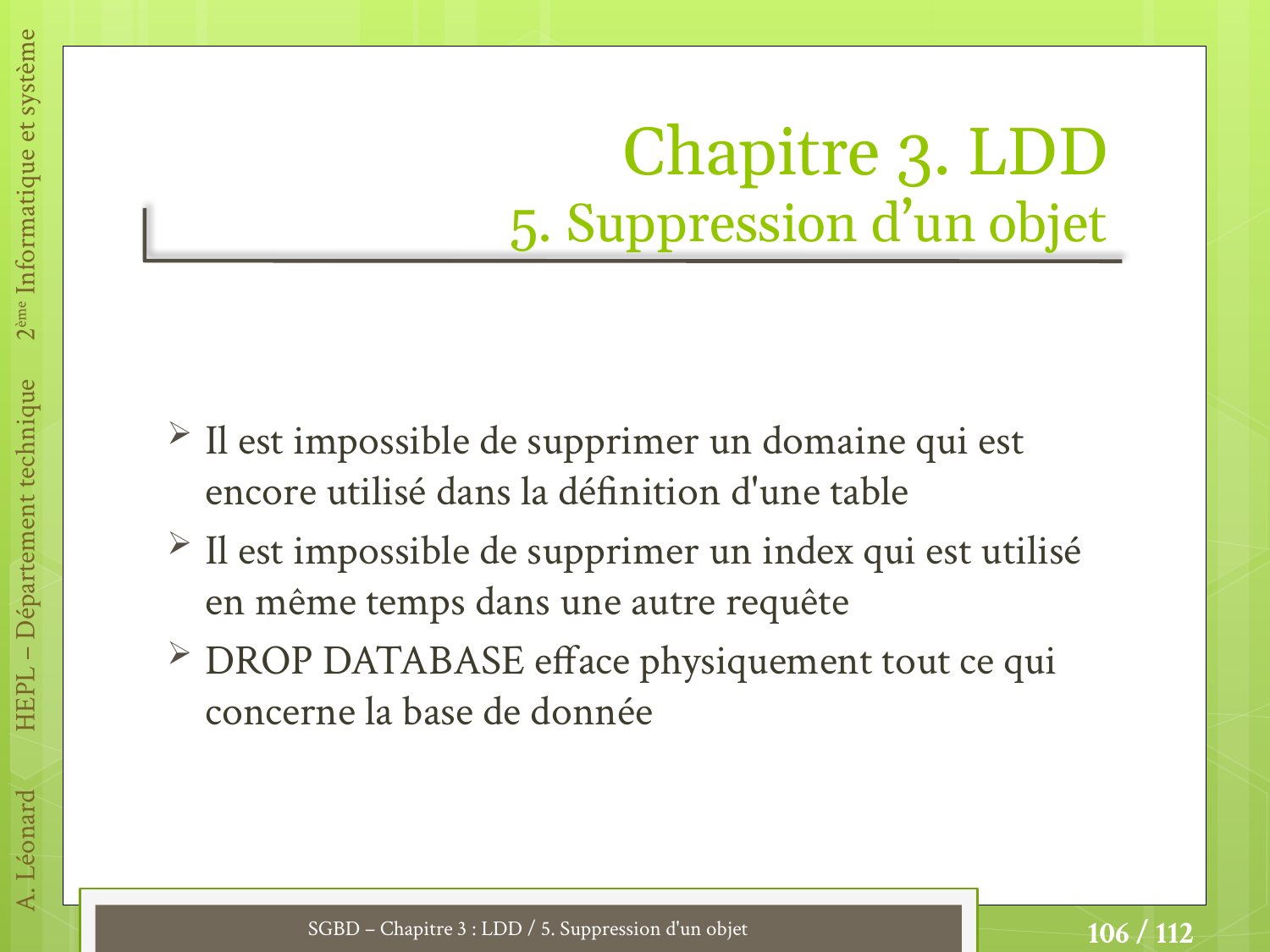

# Chapitre 3. LDD 5. Suppression d’un objet
Il est impossible de supprimer un domaine qui est encore utilisé dans la définition d'une table
Il est impossible de supprimer un index qui est utilisé en même temps dans une autre requête
DROP DATABASE efface physiquement tout ce qui concerne la base de donnée
SGBD – Chapitre 3 : LDD / 5. Suppression d'un objet